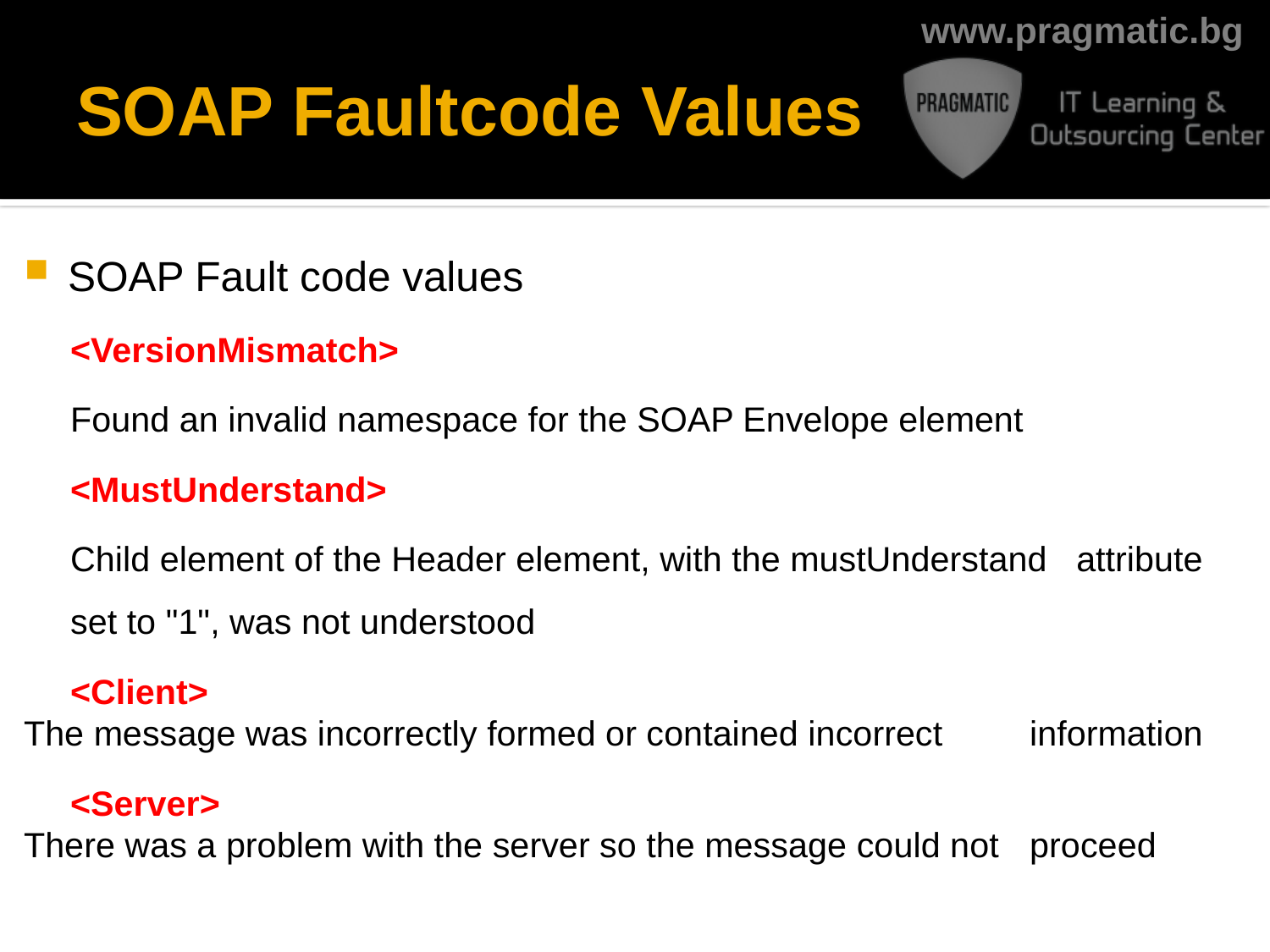

# SOAP Faultcode Values
SOAP Fault code values
<VersionMismatch>
	Found an invalid namespace for the SOAP Envelope element
<MustUnderstand>
	Child element of the Header element, with the mustUnderstand 	attribute set to "1", was not understood
<Client>
	The message was incorrectly formed or contained incorrect 	information
<Server>
	There was a problem with the server so the message could not 	proceed